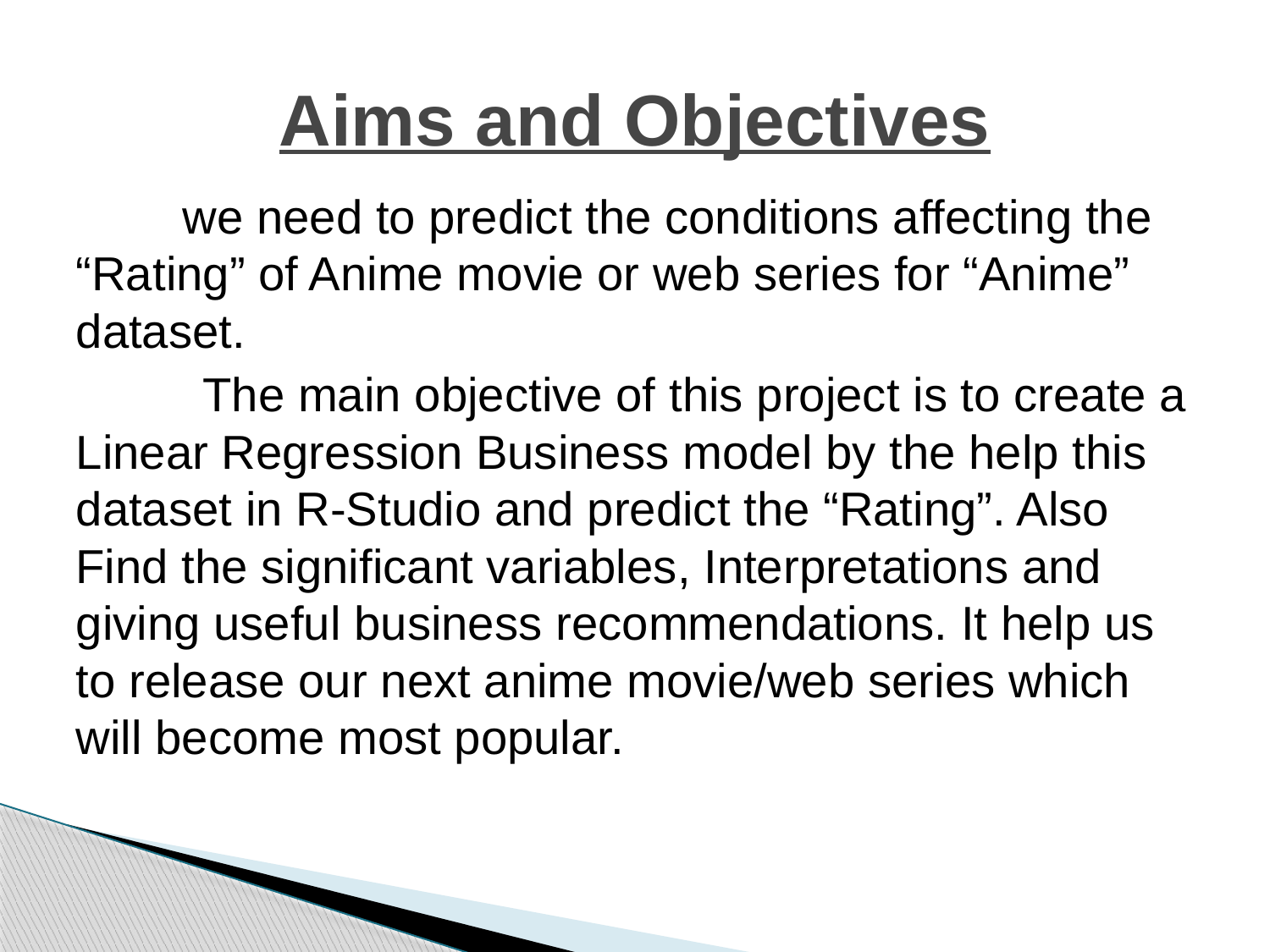

# Aims and Objectives
        we need to predict the conditions affecting the “Rating” of Anime movie or web series for “Anime” dataset.
	The main objective of this project is to create a Linear Regression Business model by the help this dataset in R-Studio and predict the “Rating”. Also Find the significant variables, Interpretations and giving useful business recommendations. It help us to release our next anime movie/web series which will become most popular.